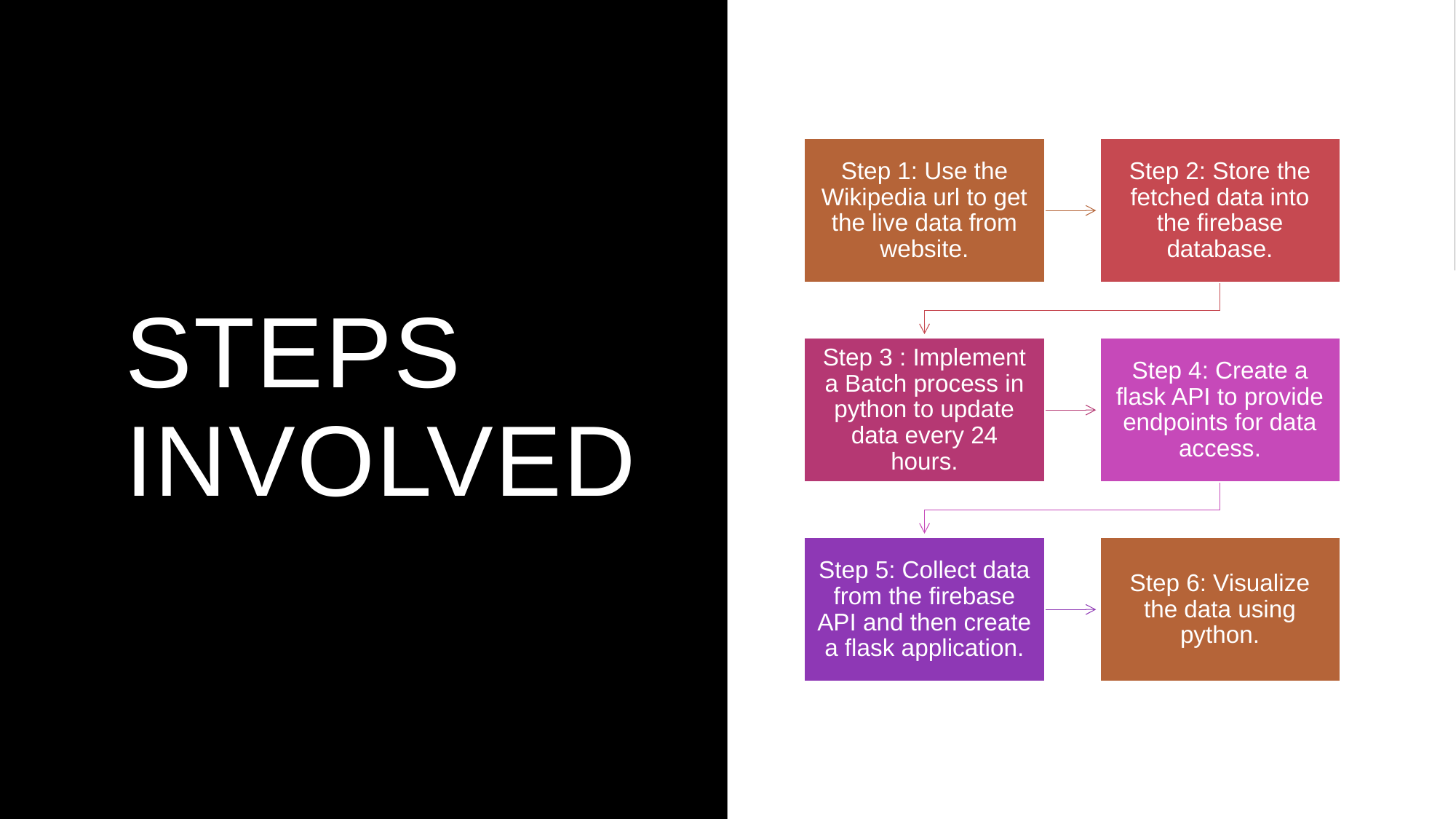

# Steps involved

Step 1: Use the Wikipedia url to get the live data from website.

Step 2: Store the fetched data into the firebase database.

Step 3 : Implement a Batch process in python to update data every 24 hours.

Step 4: Create a flask API to provide endpoints for data access.

Step 5: Collect data from the firebase API and then create a flask application.
Step 6: Visualize the data using python.